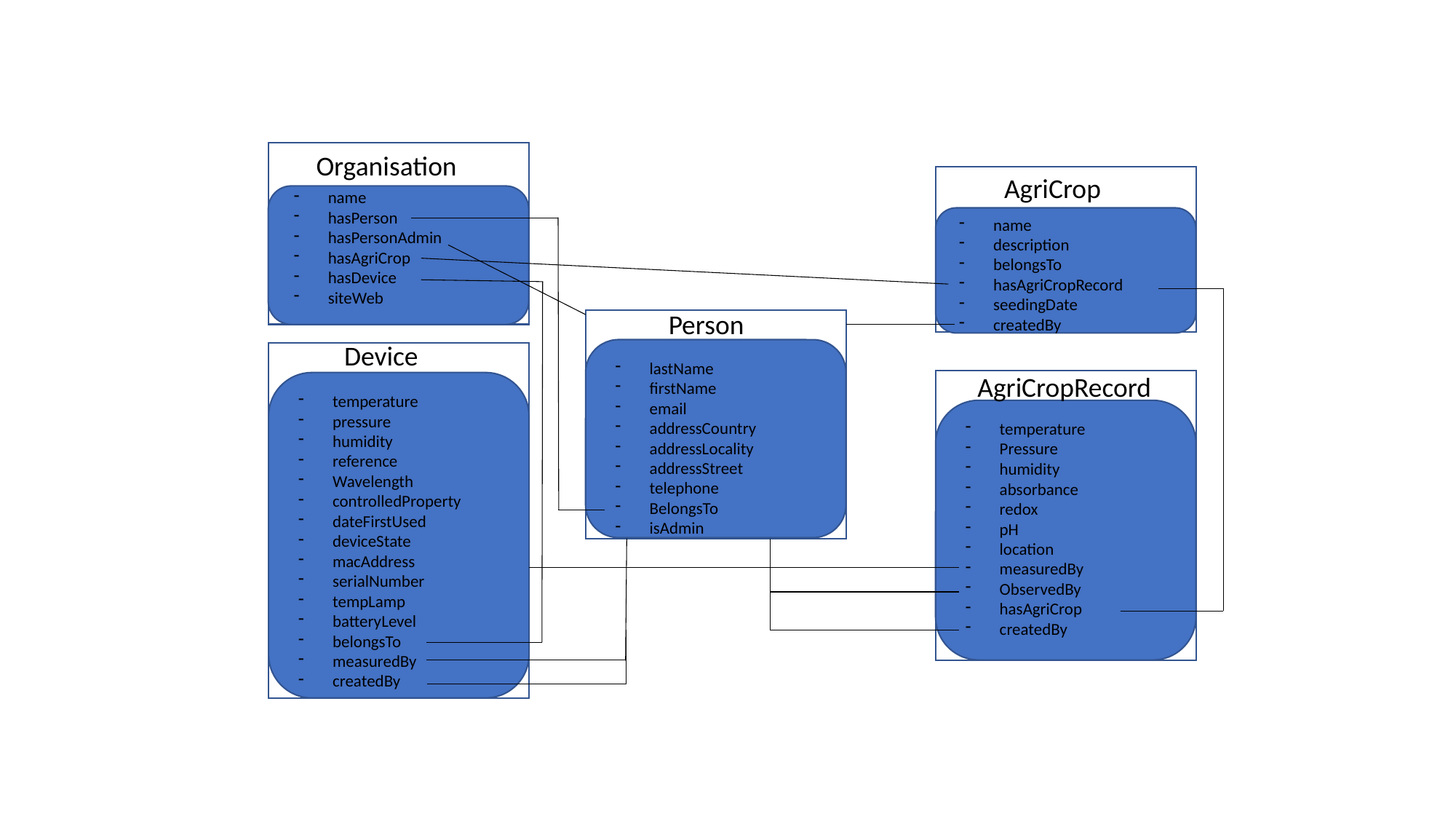

Organisation
AgriCrop

name
hasPerson
hasPersonAdmin
hasAgriCrop
hasDevice
siteWeb

name
description
belongsTo
hasAgriCropRecord
seedingDate
createdBy

Person

Device

lastName
firstName
email
addressCountry
addressLocality
addressStreet
telephone
BelongsTo
isAdmin
AgriCropRecord

temperature
pressure
humidity
reference
Wavelength
controlledProperty
dateFirstUsed
deviceState
macAddress
serialNumber
tempLamp
batteryLevel
belongsTo
measuredBy
createdBy

temperature
Pressure
humidity
absorbance
redox
pH
location
measuredBy
ObservedBy
hasAgriCrop
createdBy